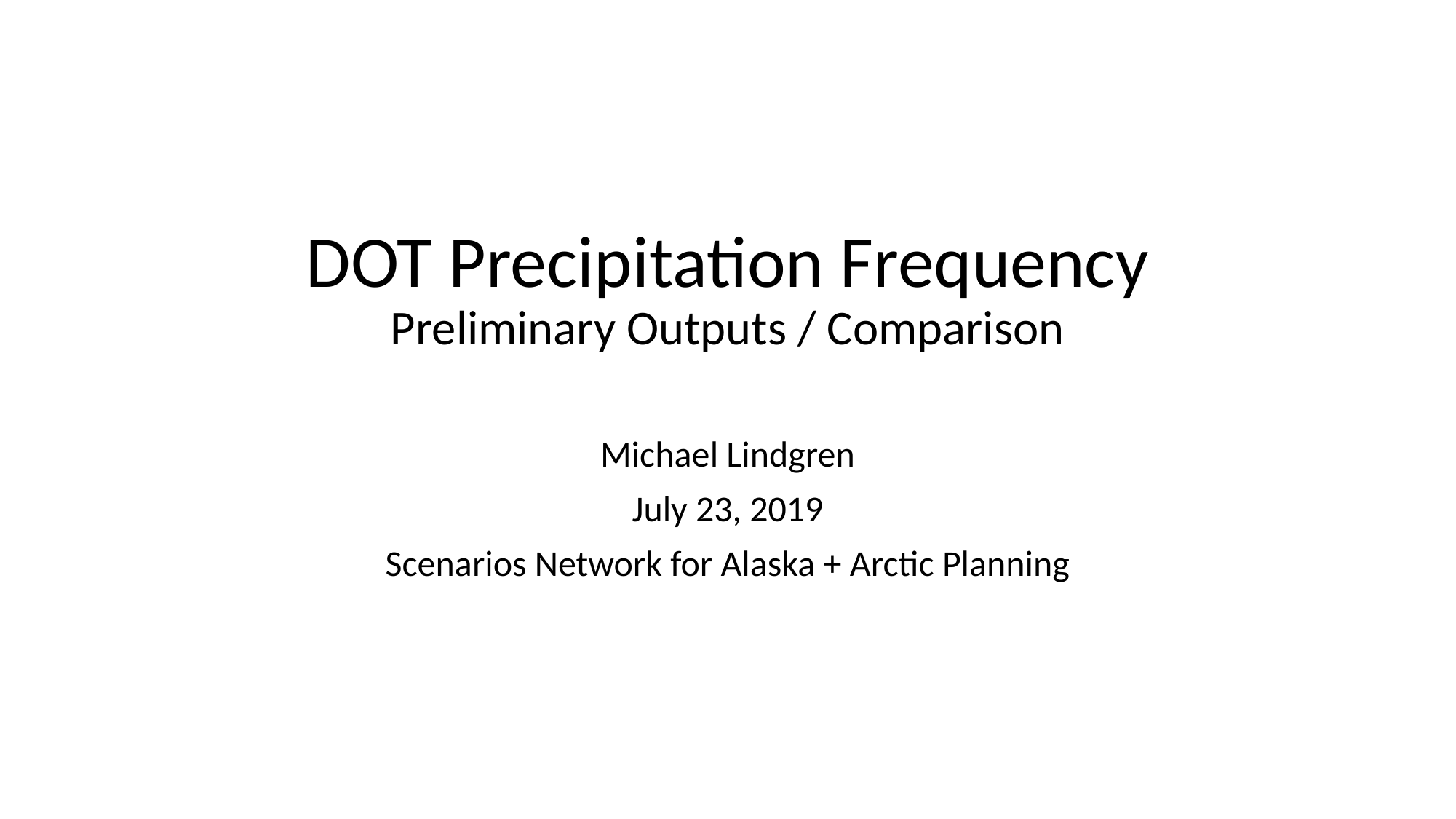

# DOT Precipitation Frequency Preliminary Outputs / Comparison
Michael Lindgren
July 23, 2019
Scenarios Network for Alaska + Arctic Planning